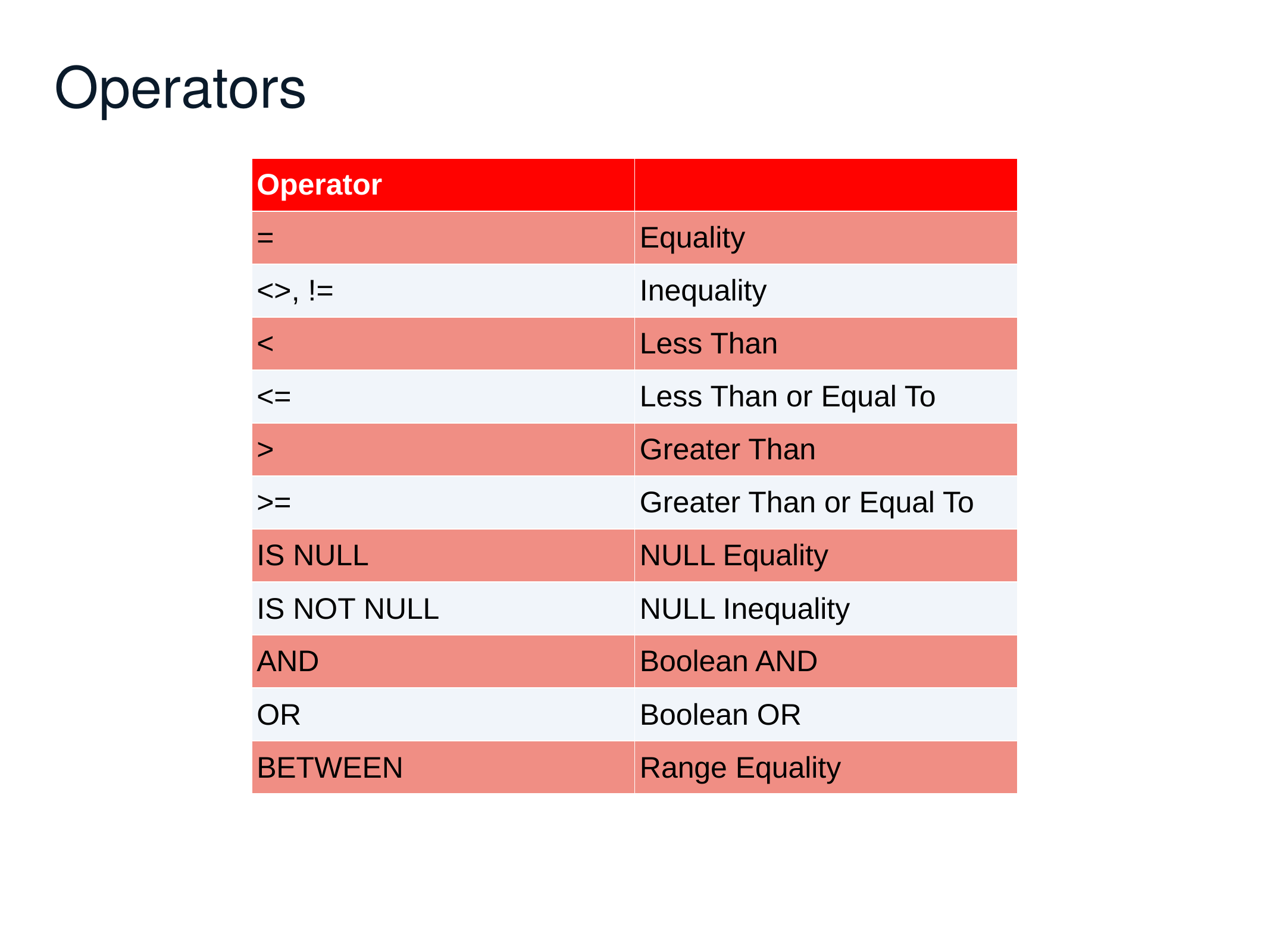

# Operators
| Operator |  |
| --- | --- |
| = | Equality |
| <>, != | Inequality |
| < | Less Than |
| <= | Less Than or Equal To |
| > | Greater Than |
| >= | Greater Than or Equal To |
| IS NULL | NULL Equality |
| IS NOT NULL | NULL Inequality |
| AND | Boolean AND |
| OR | Boolean OR |
| BETWEEN | Range Equality |